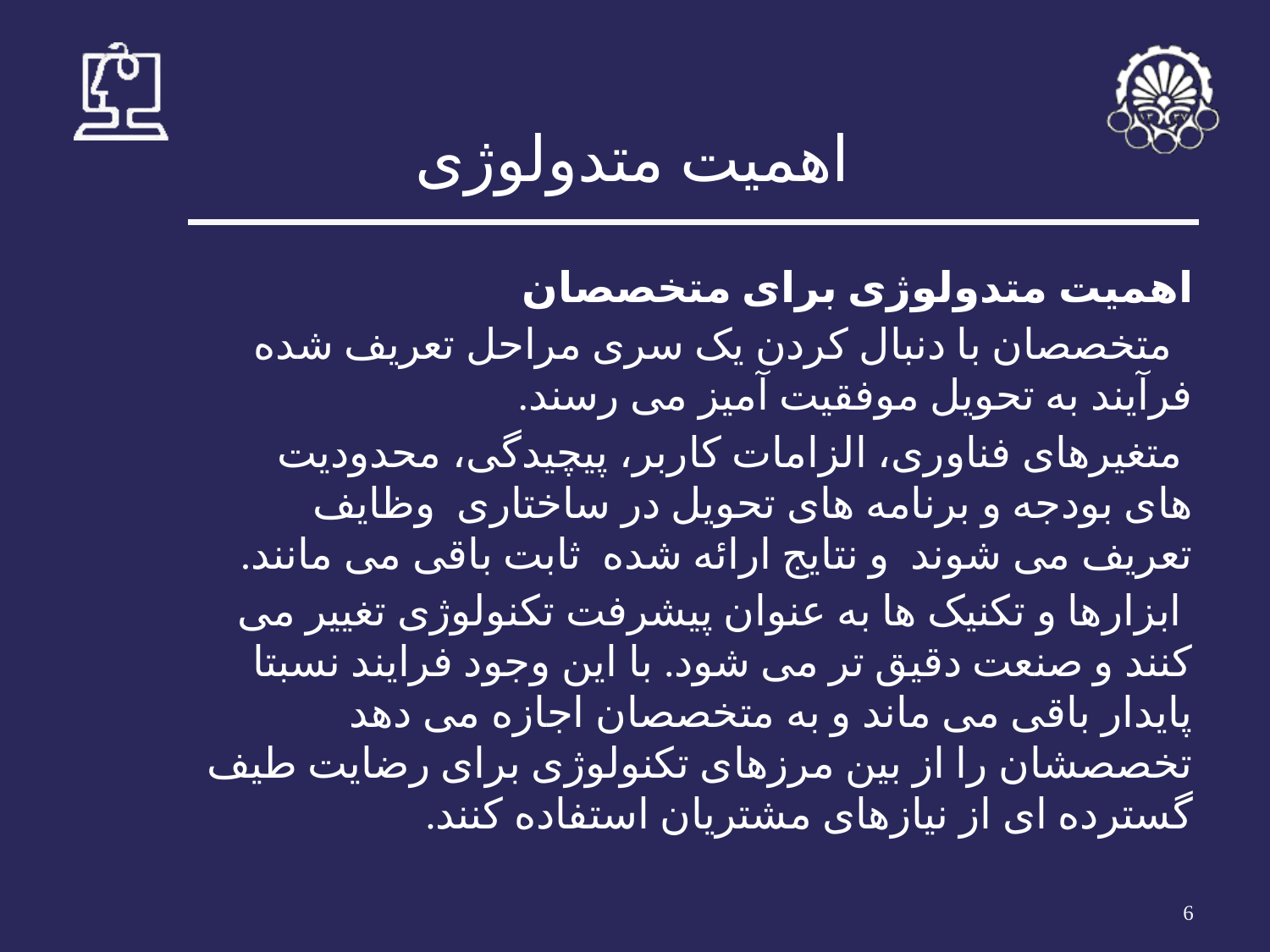

# اهمیت متدولوژی
اهمیت متدولوژی برای متخصصان
  متخصصان با دنبال کردن یک سری مراحل تعریف شده فرآیند به تحویل موفقیت آمیز می رسند.
 متغیرهای فناوری، الزامات کاربر، پیچیدگی، محدودیت های بودجه و برنامه های تحویل در ساختاری  وظایف تعریف می شوند  و نتایج ارائه شده  ثابت باقی می مانند.
 ابزارها و تکنیک ها به عنوان پیشرفت تکنولوژی تغییر می کنند و صنعت دقیق تر می شود. با این وجود فرایند نسبتا پایدار باقی می ماند و به متخصصان اجازه می دهد تخصصشان را از بین مرزهای تکنولوژی برای رضایت طیف گسترده ای از نیازهای مشتریان استفاده کنند.
6